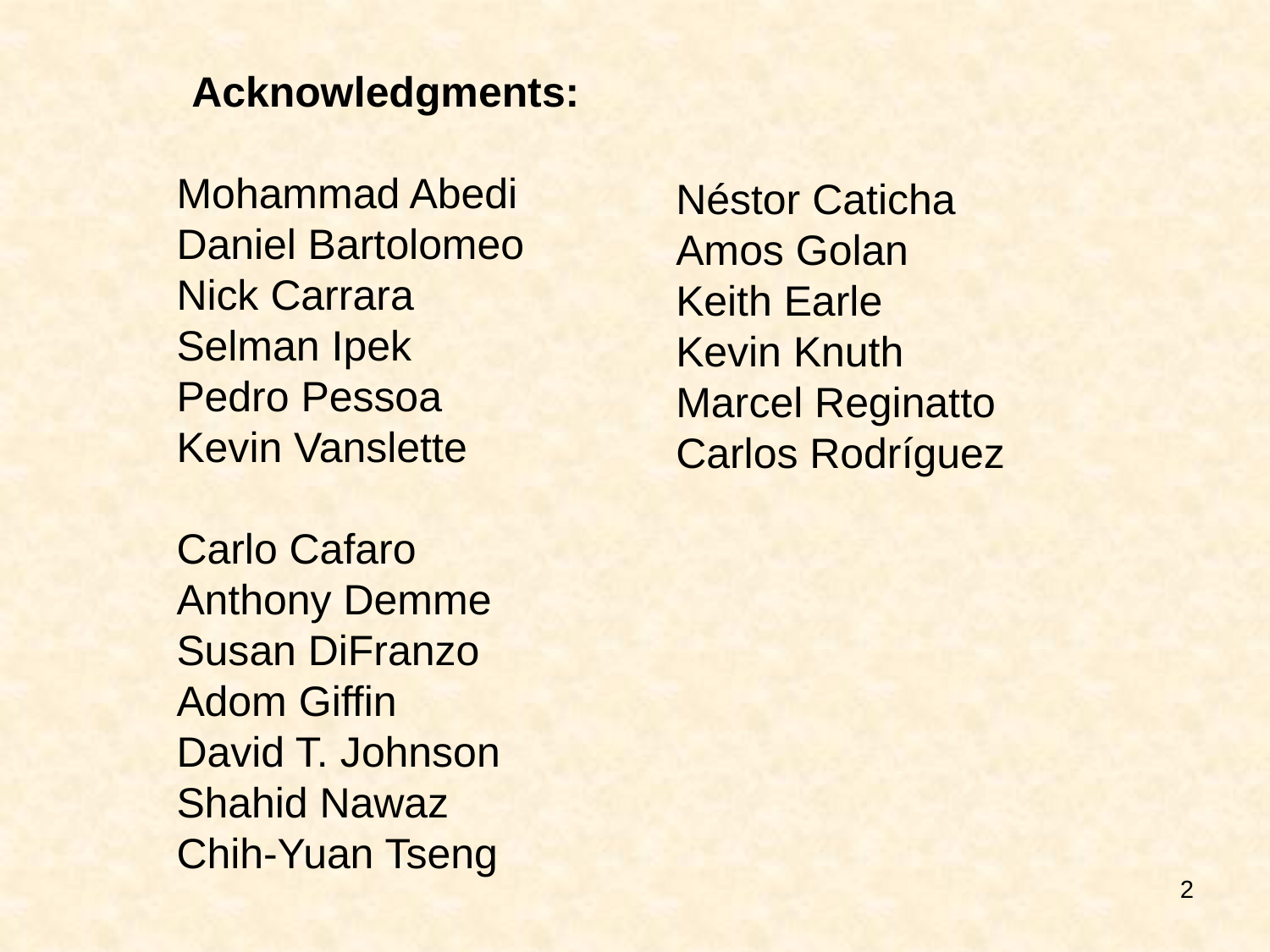

Acknowledgments:

Mohammad Abedi Daniel Bartolomeo
Nick Carrara
Selman Ipek
Pedro Pessoa
Kevin Vanslette

Carlo Cafaro
Anthony Demme
Susan DiFranzo
Adom Giffin
David T. Johnson Shahid Nawaz
Chih-Yuan Tseng
Néstor Caticha
Amos Golan
Keith Earle
Kevin Knuth
Marcel Reginatto
Carlos Rodríguez
2
2